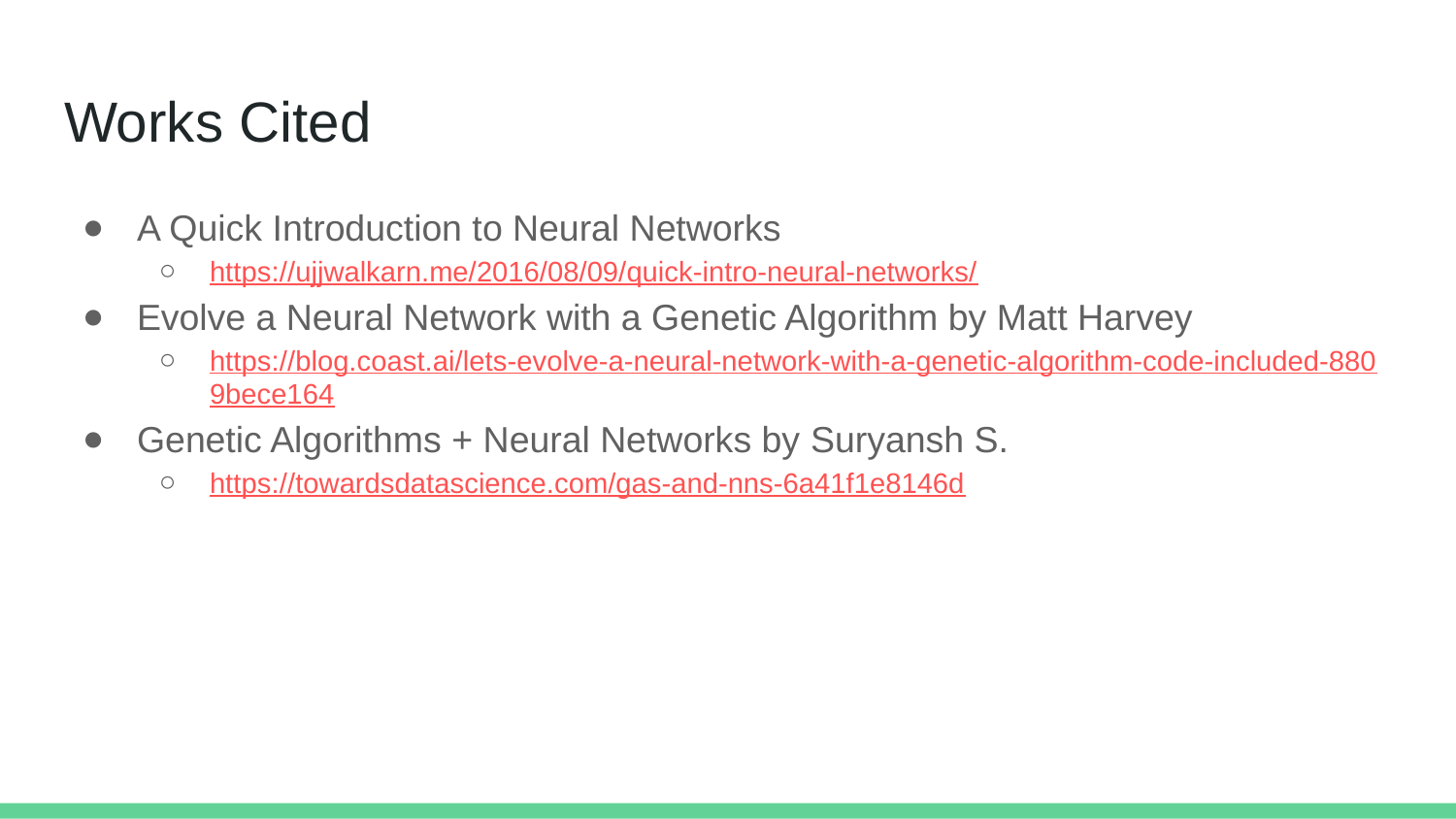

# Works Cited
A Quick Introduction to Neural Networks
https://ujjwalkarn.me/2016/08/09/quick-intro-neural-networks/
Evolve a Neural Network with a Genetic Algorithm by Matt Harvey
https://blog.coast.ai/lets-evolve-a-neural-network-with-a-genetic-algorithm-code-included-8809bece164
Genetic Algorithms + Neural Networks by Suryansh S.
https://towardsdatascience.com/gas-and-nns-6a41f1e8146d